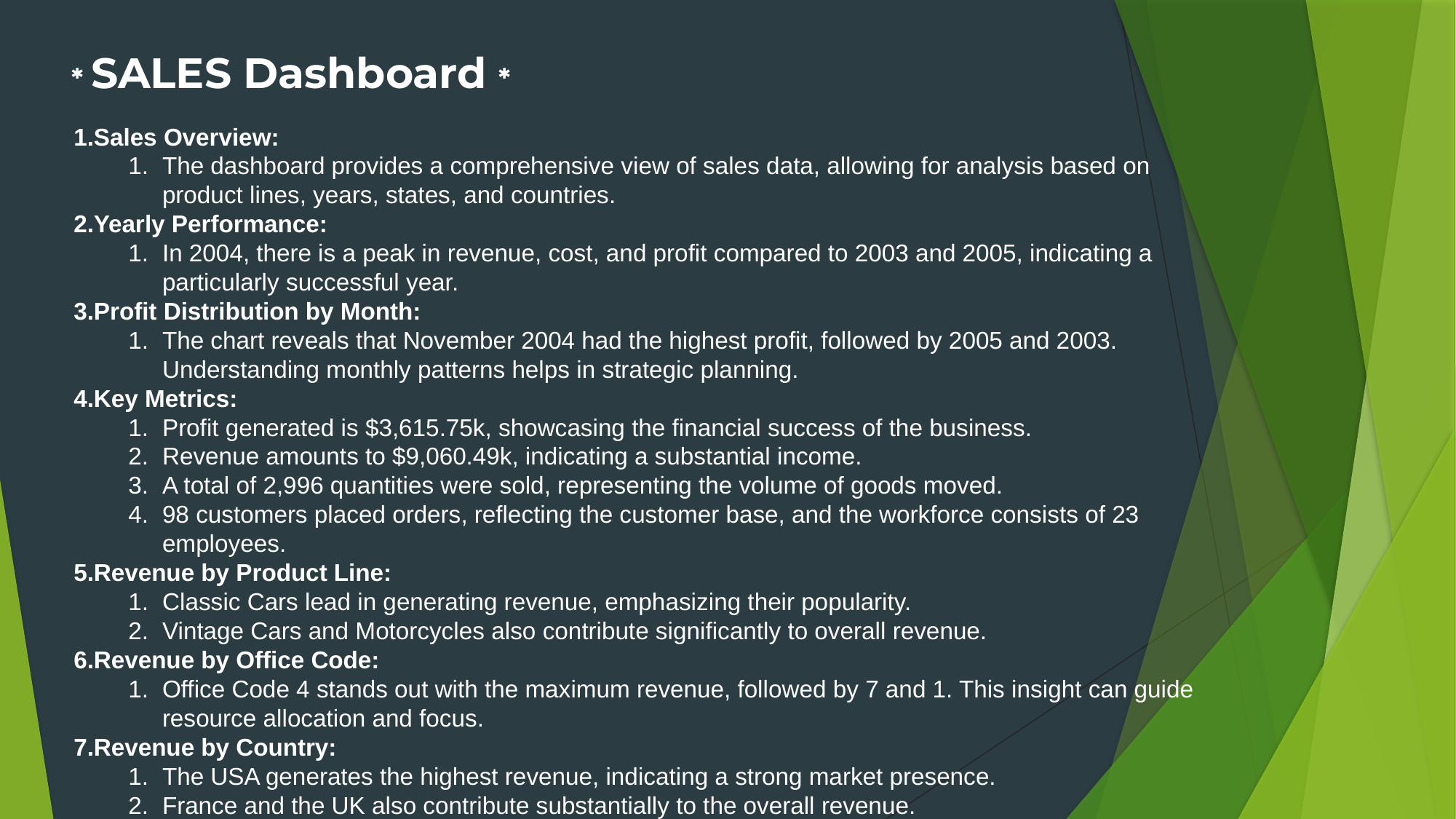

* SALES Dashboard *
Sales Overview:
The dashboard provides a comprehensive view of sales data, allowing for analysis based on product lines, years, states, and countries.
Yearly Performance:
In 2004, there is a peak in revenue, cost, and profit compared to 2003 and 2005, indicating a particularly successful year.
Profit Distribution by Month:
The chart reveals that November 2004 had the highest profit, followed by 2005 and 2003. Understanding monthly patterns helps in strategic planning.
Key Metrics:
Profit generated is $3,615.75k, showcasing the financial success of the business.
Revenue amounts to $9,060.49k, indicating a substantial income.
A total of 2,996 quantities were sold, representing the volume of goods moved.
98 customers placed orders, reflecting the customer base, and the workforce consists of 23 employees.
Revenue by Product Line:
Classic Cars lead in generating revenue, emphasizing their popularity.
Vintage Cars and Motorcycles also contribute significantly to overall revenue.
Revenue by Office Code:
Office Code 4 stands out with the maximum revenue, followed by 7 and 1. This insight can guide resource allocation and focus.
Revenue by Country:
The USA generates the highest revenue, indicating a strong market presence.
France and the UK also contribute substantially to the overall revenue.
.